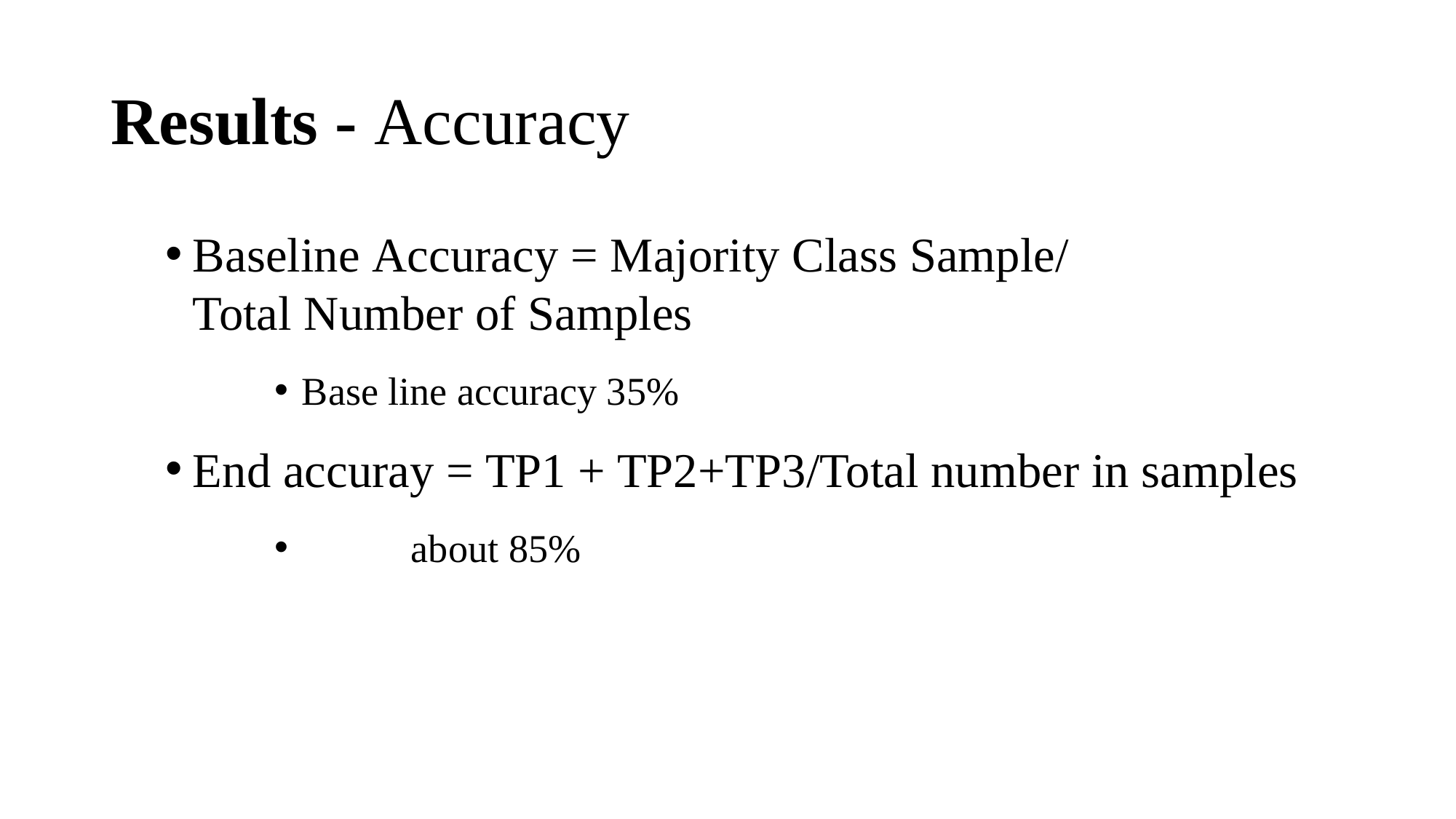

# Results - Accuracy
Baseline Accuracy = Majority Class Sample/​ Total Number of Samples
Base line accuracy 35%
End accuray = TP1 + TP2+TP3/Total number in samples
 	about 85%